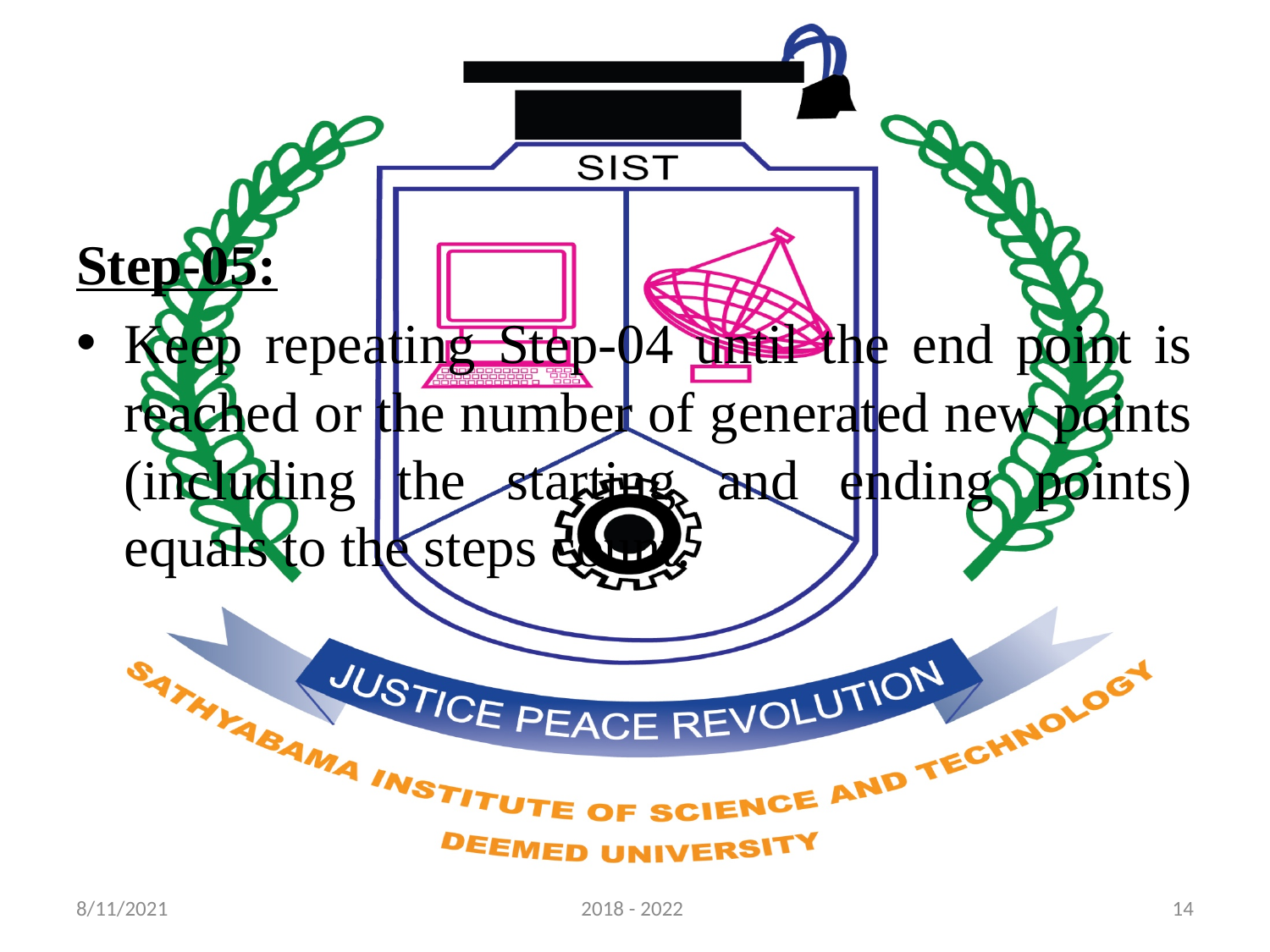

Step-05:
Keep repeating Step-04 until the end point is reached or the number of generated new points (including the starting and ending points) equals to the steps count.

8/11/2021
2018 - 2022
14